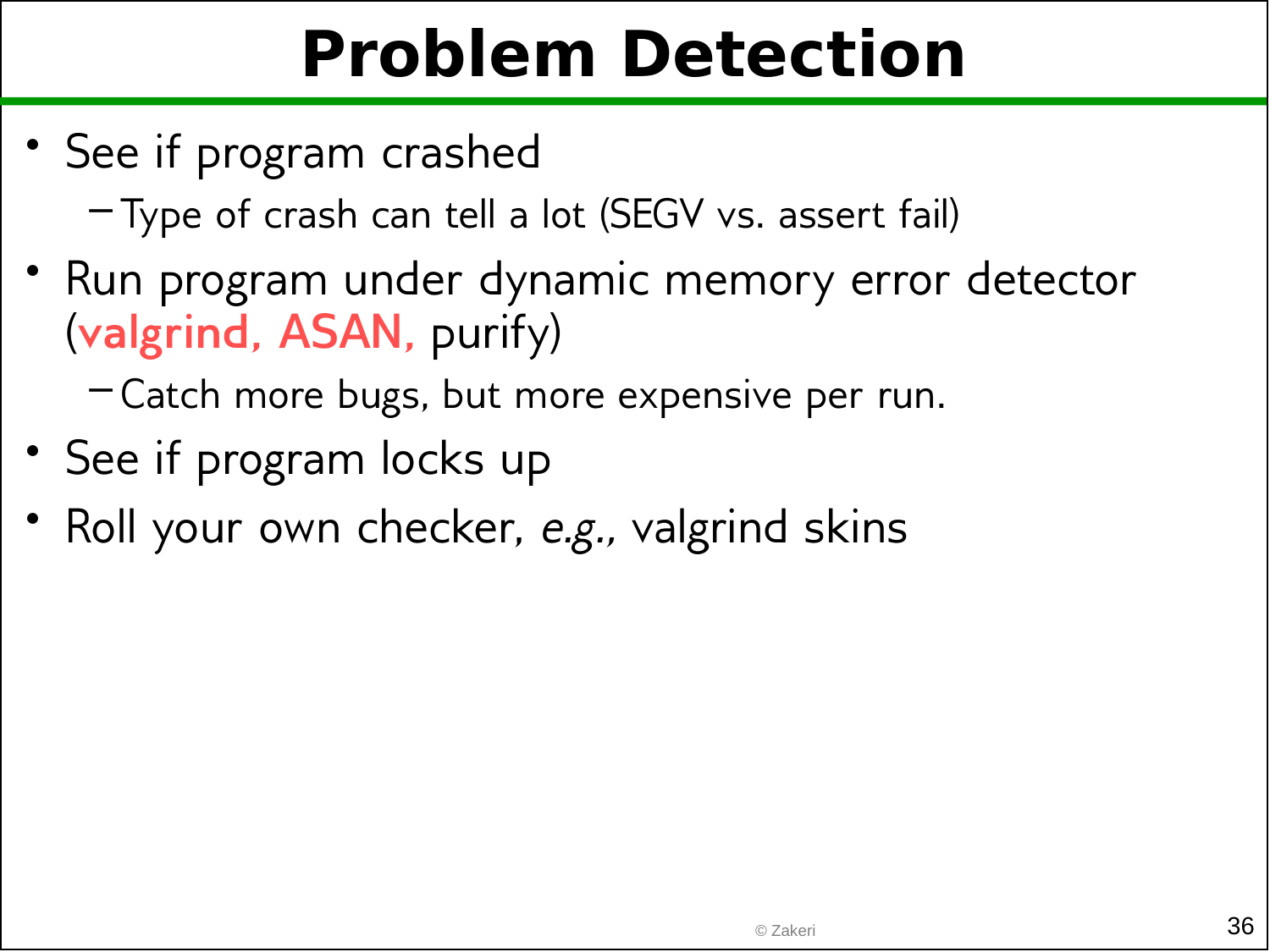

# Problem Detection
See if program crashed
Type of crash can tell a lot (SEGV vs. assert fail)
Run program under dynamic memory error detector (valgrind, ASAN, purify)
Catch more bugs, but more expensive per run.
See if program locks up
Roll your own checker, e.g., valgrind skins

36
© Zakeri